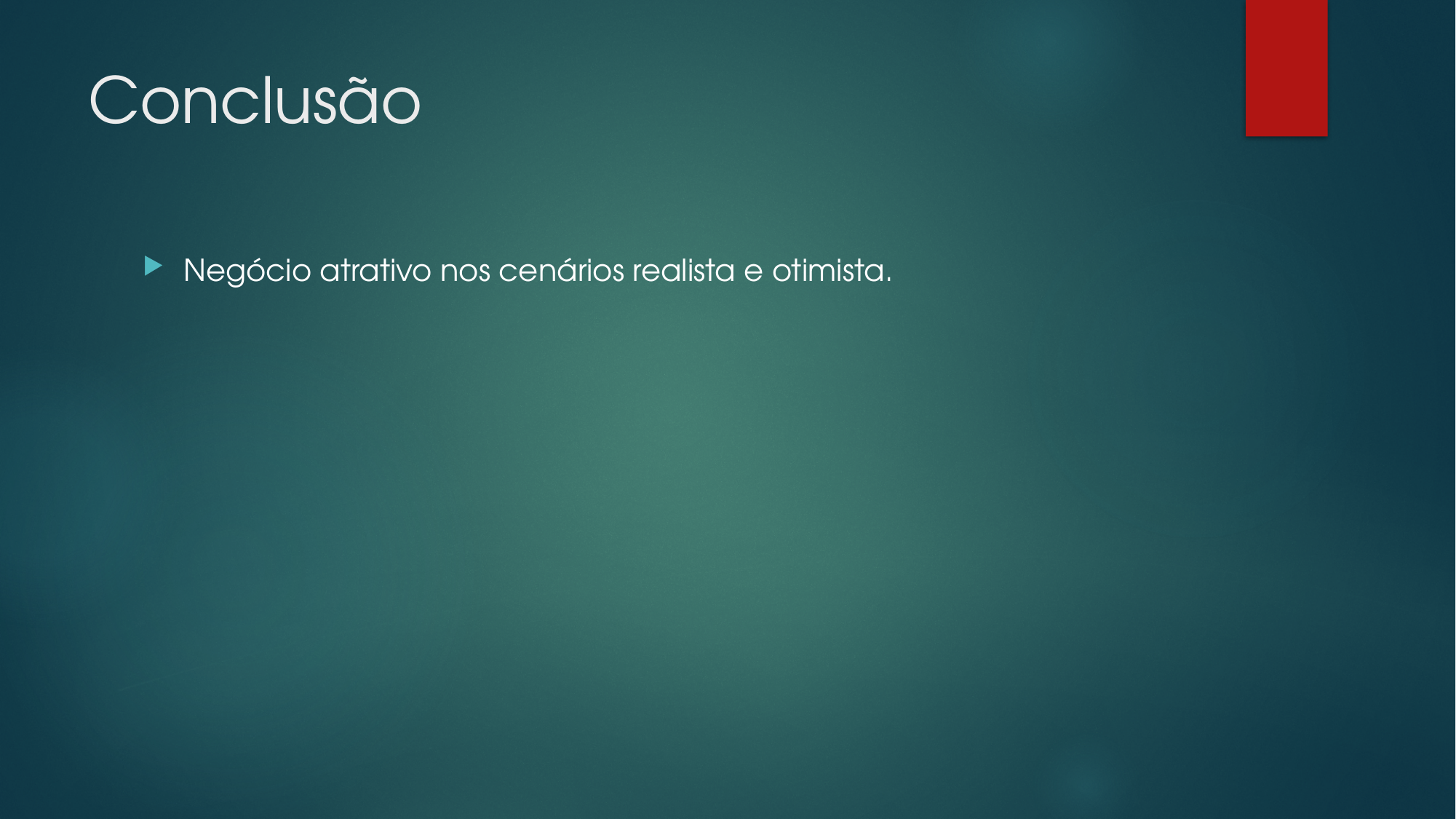

# Conclusão
Negócio atrativo nos cenários realista e otimista.